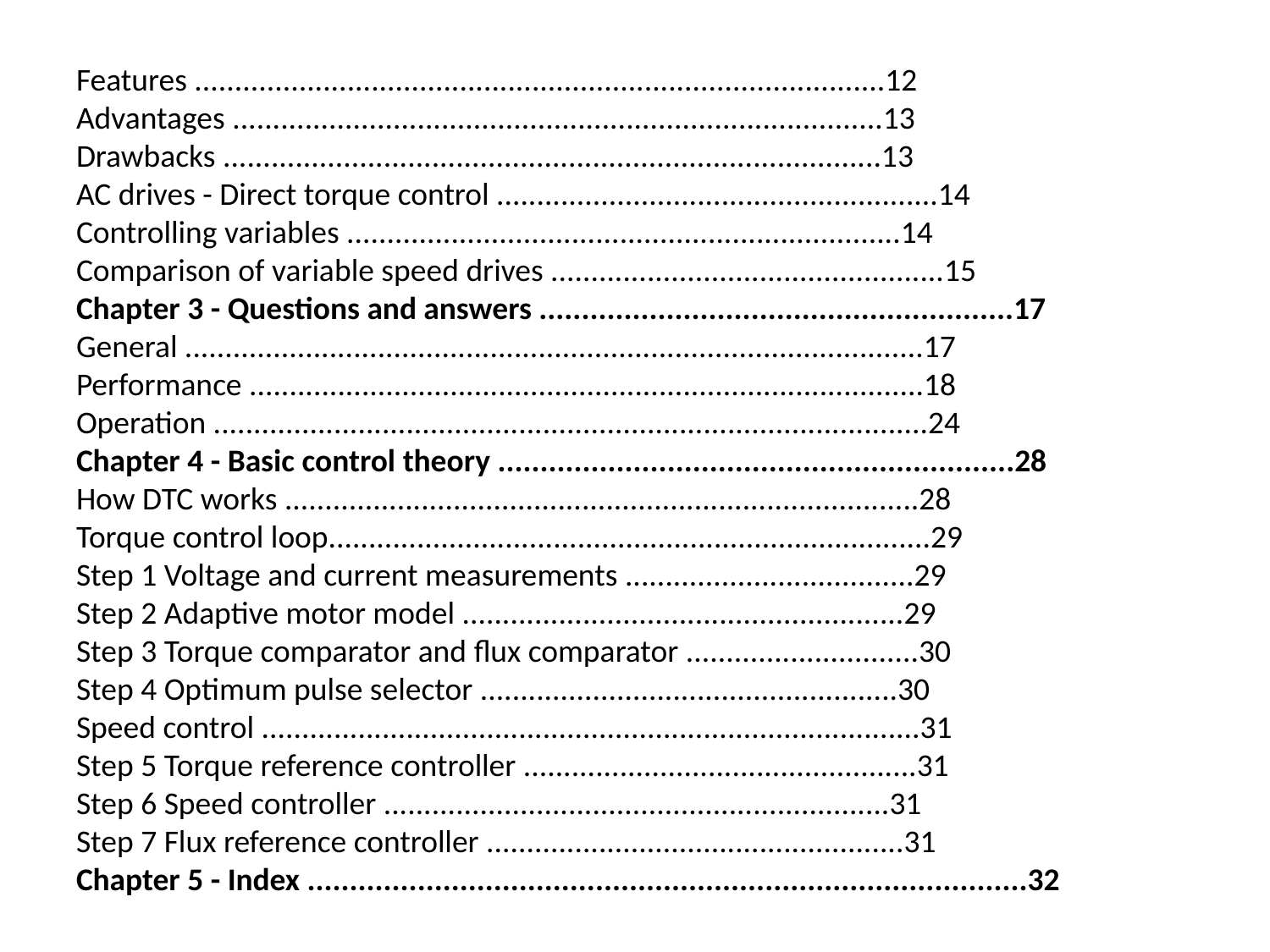

Features ......................................................................................12
Advantages .................................................................................13
Drawbacks ..................................................................................13
AC drives - Direct torque control .......................................................14
Controlling variables .....................................................................14
Comparison of variable speed drives .................................................15
Chapter 3 - Questions and answers ........................................................17
General ............................................................................................17
Performance ....................................................................................18
Operation .........................................................................................24
Chapter 4 - Basic control theory .............................................................28
How DTC works ...............................................................................28
Torque control loop...........................................................................29
Step 1 Voltage and current measurements ....................................29
Step 2 Adaptive motor model .......................................................29
Step 3 Torque comparator and flux comparator .............................30
Step 4 Optimum pulse selector ....................................................30
Speed control ..................................................................................31
Step 5 Torque reference controller .................................................31
Step 6 Speed controller ...............................................................31
Step 7 Flux reference controller ....................................................31
Chapter 5 - Index .....................................................................................32